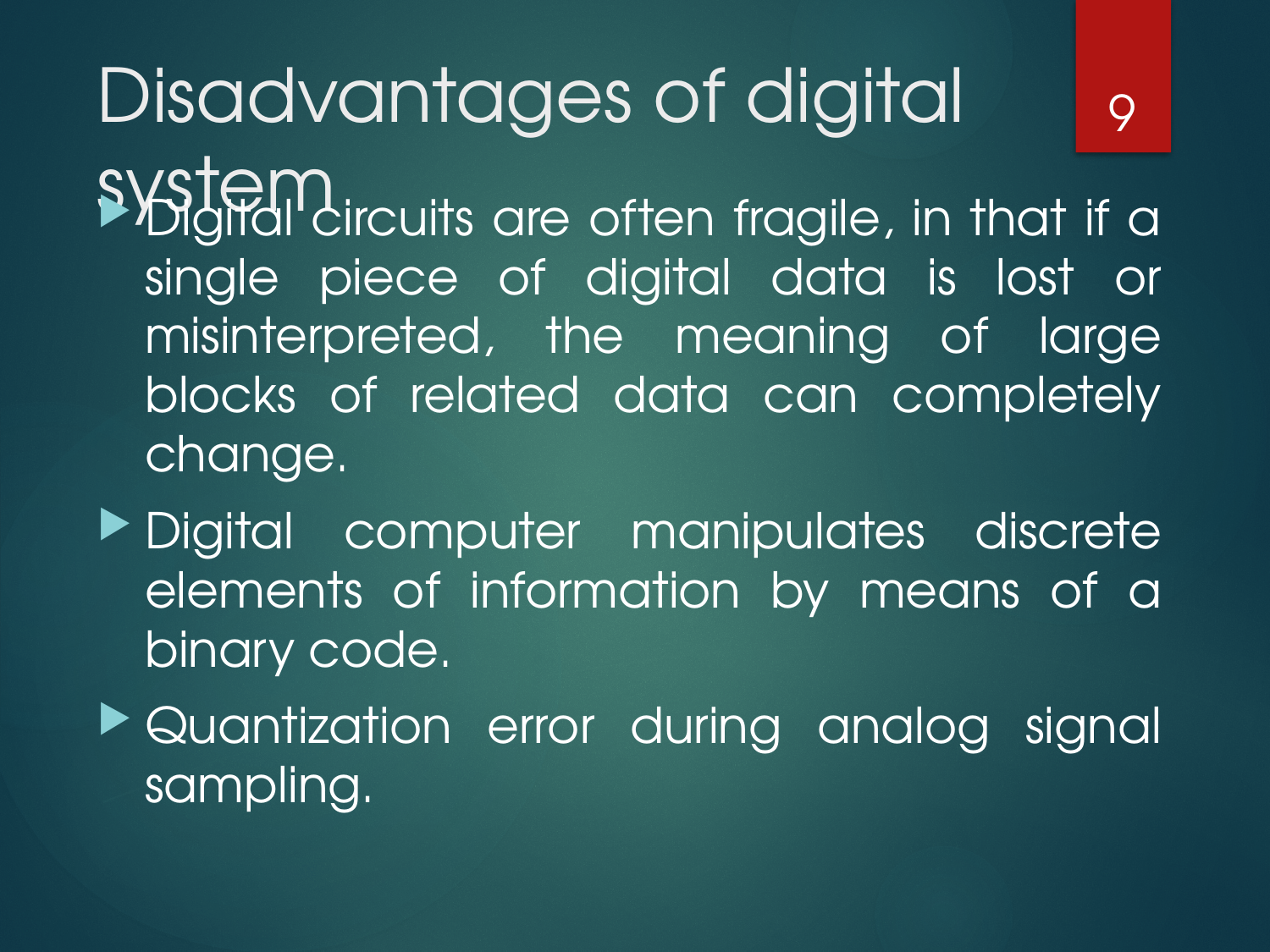

9
# Disadvantages of digital system
Digital circuits are often fragile, in that if a single piece of digital data is lost or misinterpreted, the meaning of large blocks of related data can completely change.
Digital computer manipulates discrete elements of information by means of a binary code.
Quantization error during analog signal sampling.